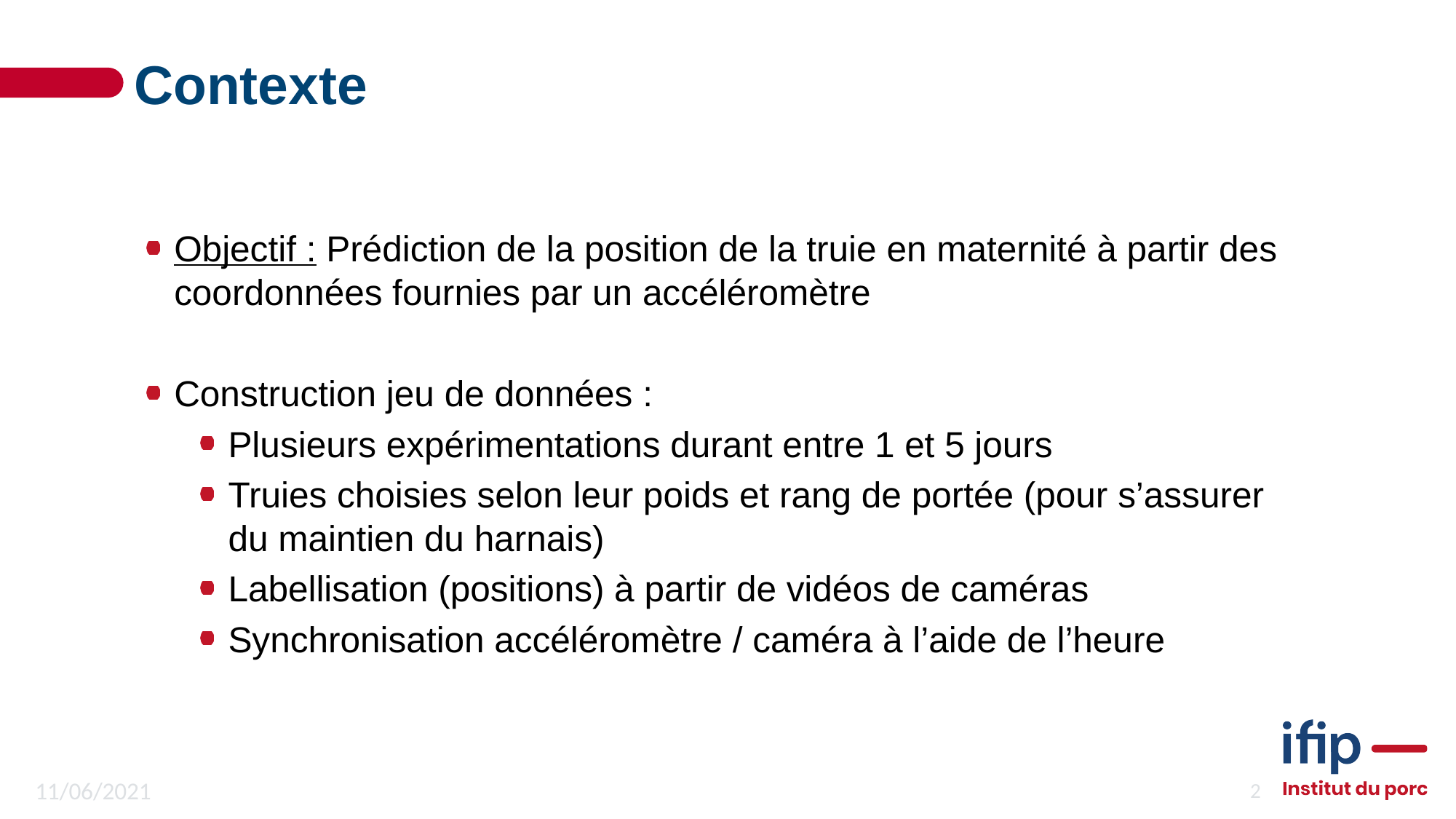

Contexte

Objectif : Prédiction de la position de la truie en maternité à partir des coordonnées fournies par un accéléromètre

Construction jeu de données :
Plusieurs expérimentations durant entre 1 et 5 jours
Truies choisies selon leur poids et rang de portée (pour s’assurer du maintien du harnais)
Labellisation (positions) à partir de vidéos de caméras
Synchronisation accéléromètre / caméra à l’aide de l’heure

11/06/2021

2